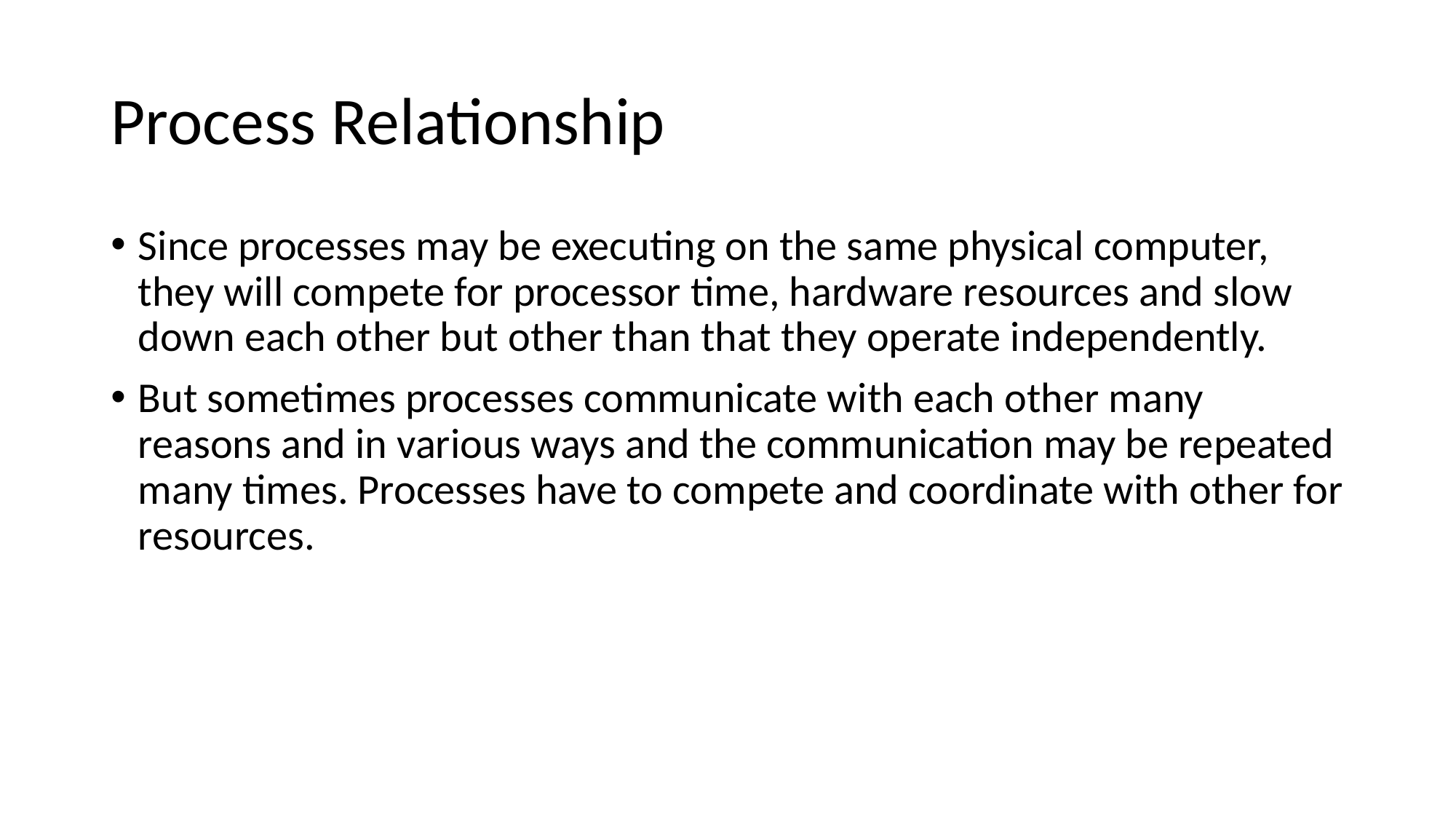

# Process Relationship
Since processes may be executing on the same physical computer, they will compete for processor time, hardware resources and slow down each other but other than that they operate independently.
But sometimes processes communicate with each other many reasons and in various ways and the communication may be repeated many times. Processes have to compete and coordinate with other for resources.